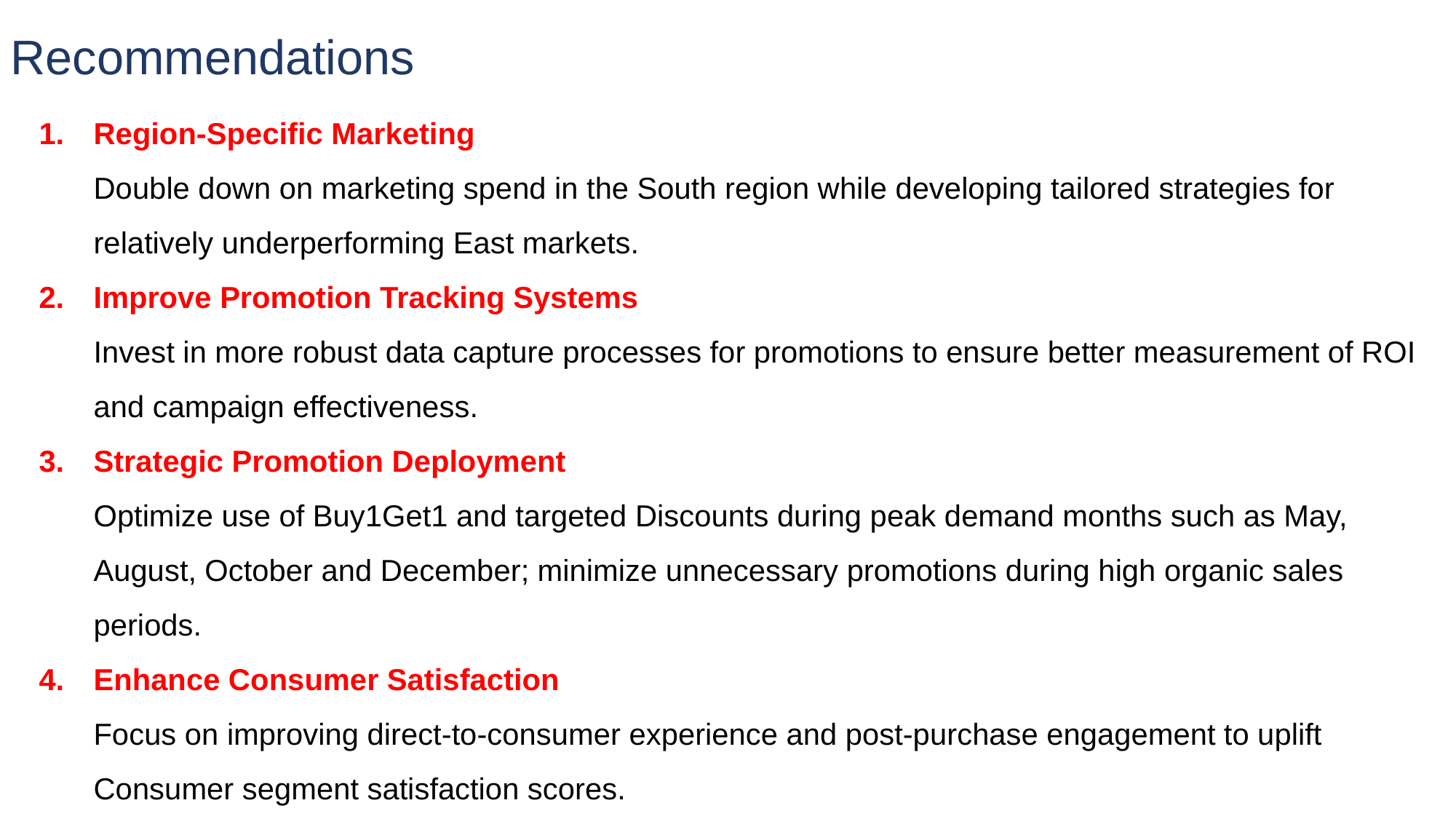

Recommendations
Region-Specific Marketing
Double down on marketing spend in the South region while developing tailored strategies for relatively underperforming East markets.
Improve Promotion Tracking Systems
Invest in more robust data capture processes for promotions to ensure better measurement of ROI and campaign effectiveness.
Strategic Promotion Deployment
Optimize use of Buy1Get1 and targeted Discounts during peak demand months such as May, August, October and December; minimize unnecessary promotions during high organic sales periods.
Enhance Consumer Satisfaction
Focus on improving direct-to-consumer experience and post-purchase engagement to uplift Consumer segment satisfaction scores.